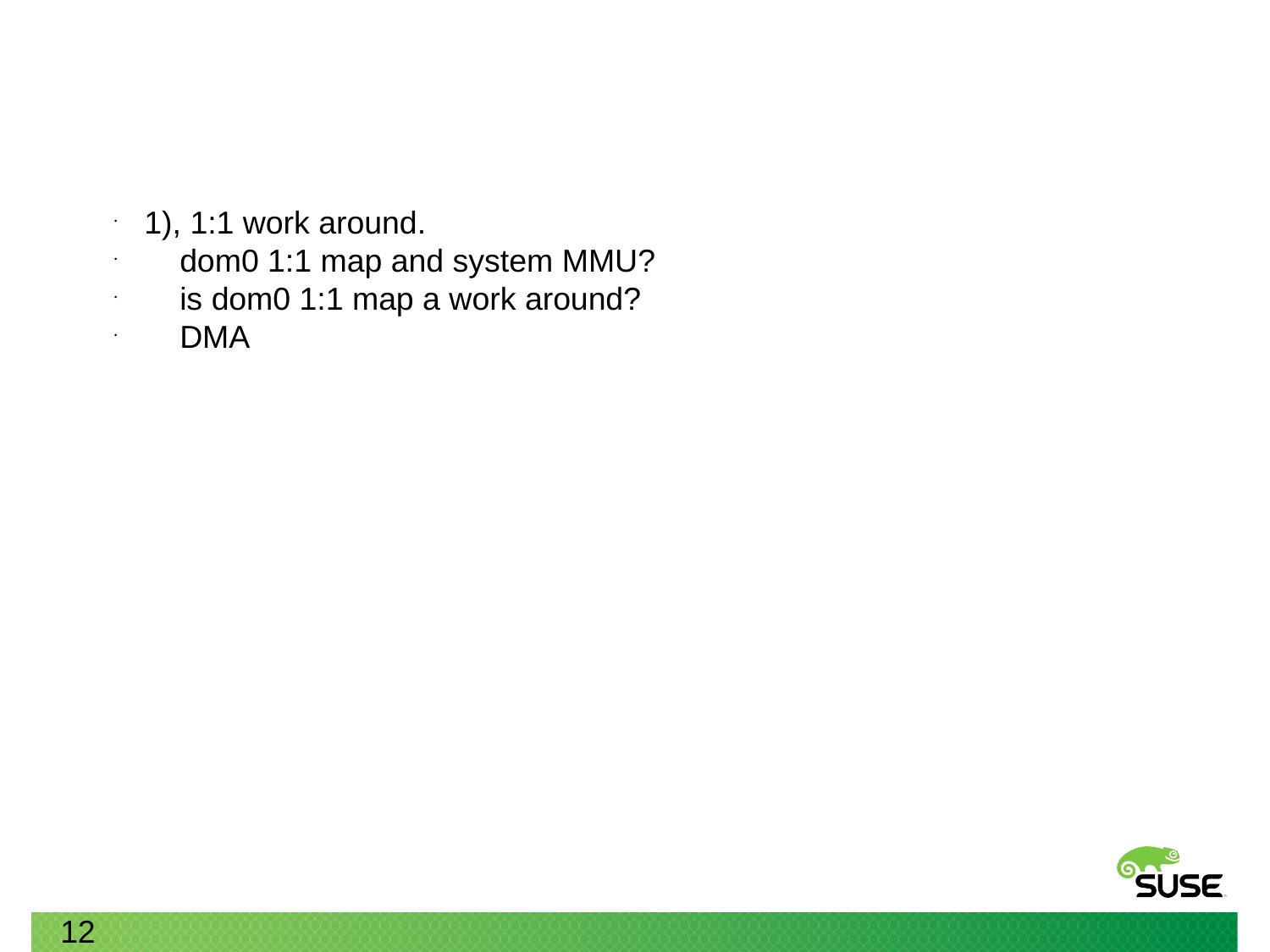

1), 1:1 work around.
    dom0 1:1 map and system MMU?
    is dom0 1:1 map a work around?
    DMA